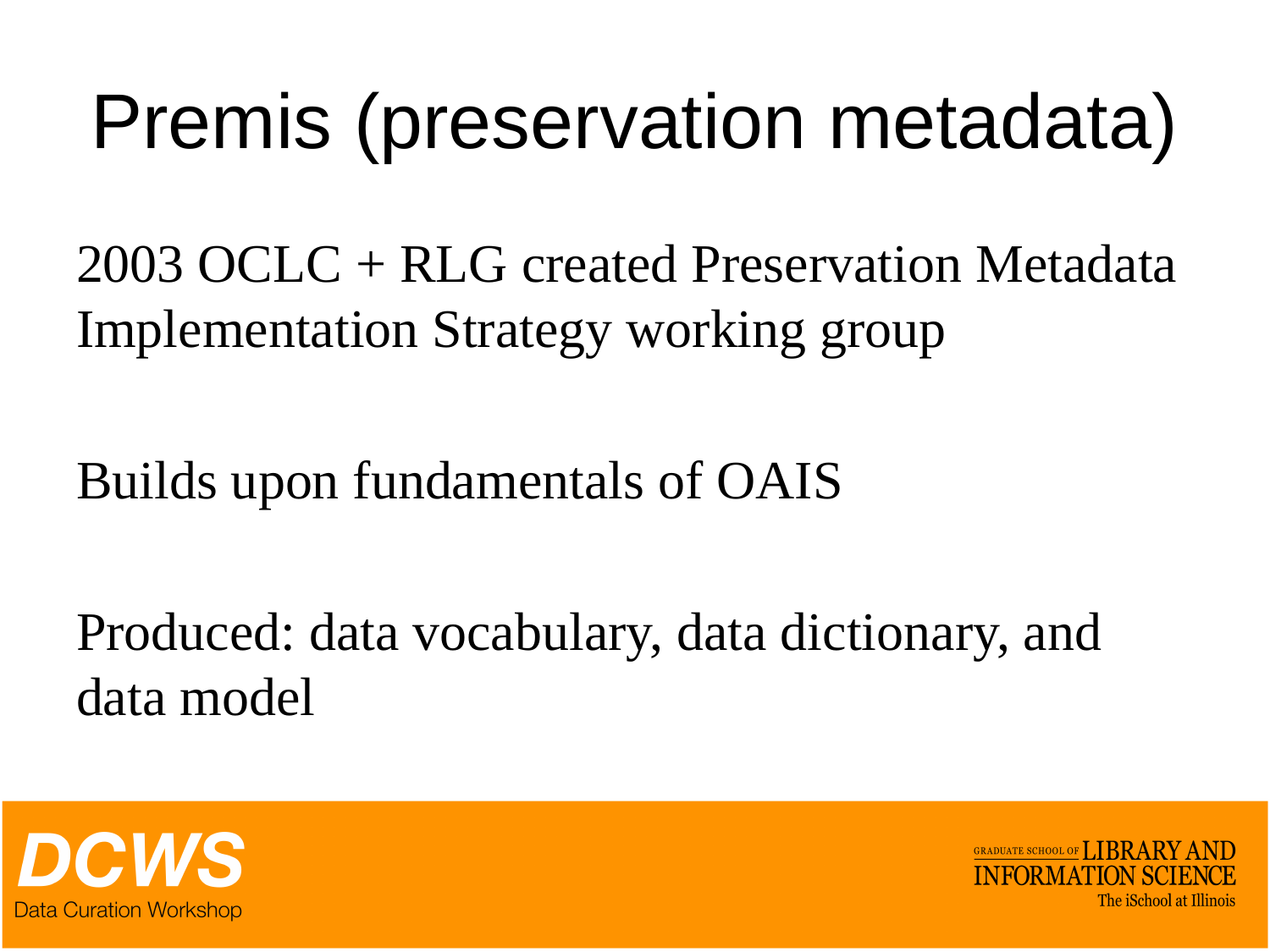

# Premis (preservation metadata)
2003 OCLC + RLG created Preservation Metadata Implementation Strategy working group

Builds upon fundamentals of OAIS

Produced: data vocabulary, data dictionary, and data model